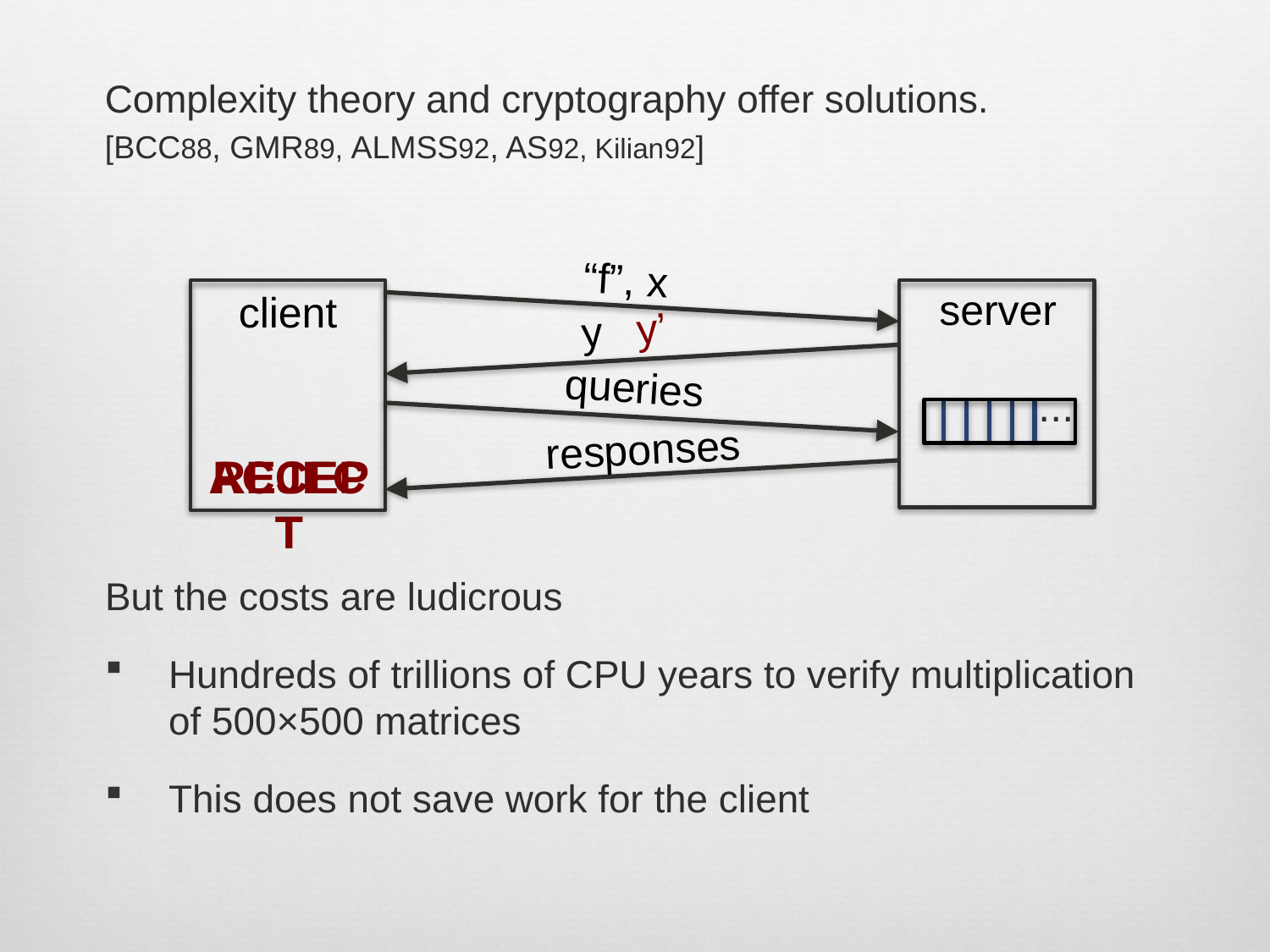

Complexity theory and cryptography offer solutions.
[bcc88, gmr89, almss92, as92, Kilian92]
“f”, x
server
client

y’
y
queries
...

responses
reject
accept
But the costs are ludicrous
Hundreds of trillions of CPU years to verify multiplication of 500×500 matrices
This does not save work for the client